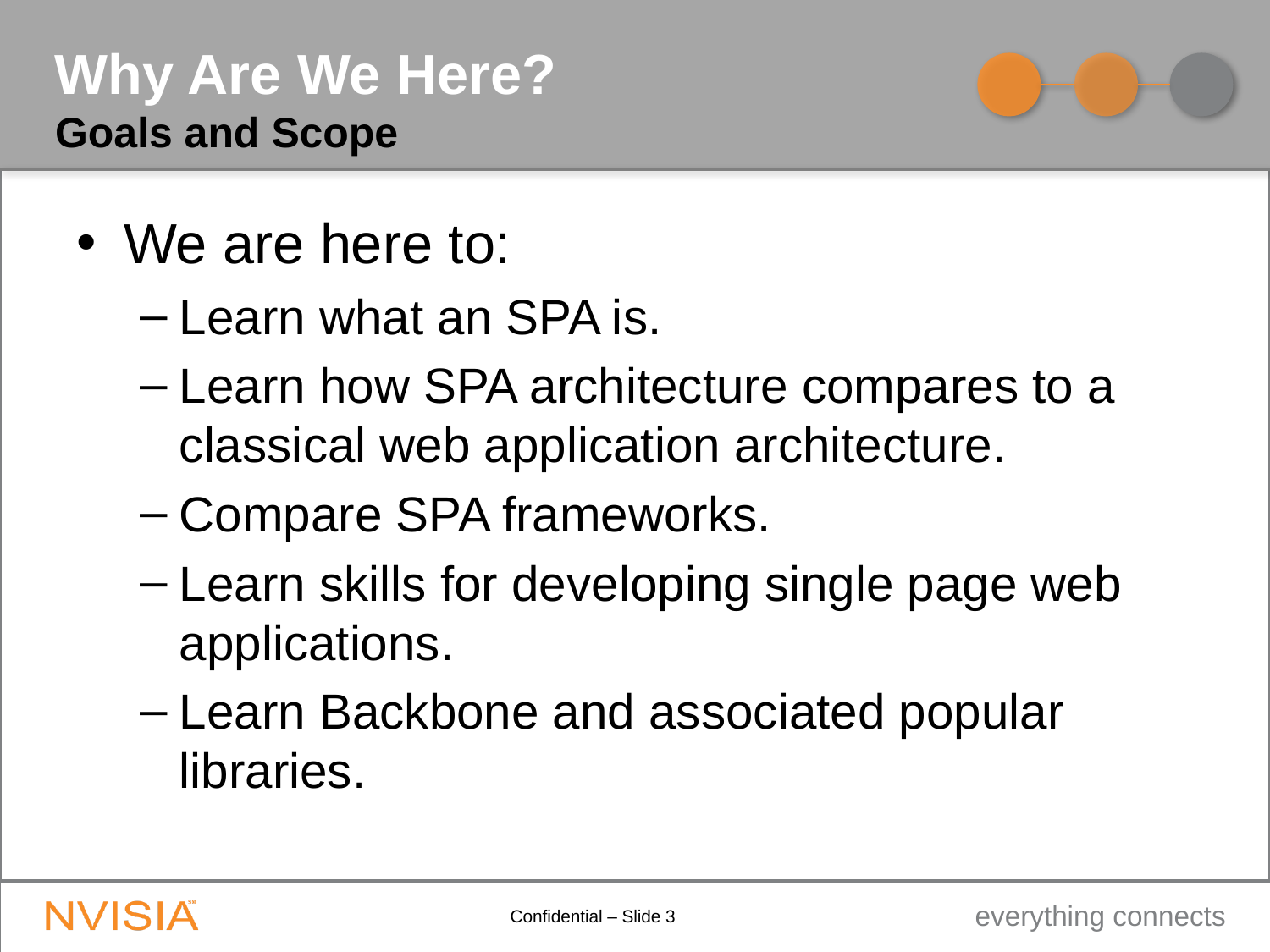

# Why Are We Here?
Goals and Scope
We are here to:
Learn what an SPA is.
Learn how SPA architecture compares to a classical web application architecture.
Compare SPA frameworks.
Learn skills for developing single page web applications.
Learn Backbone and associated popular libraries.